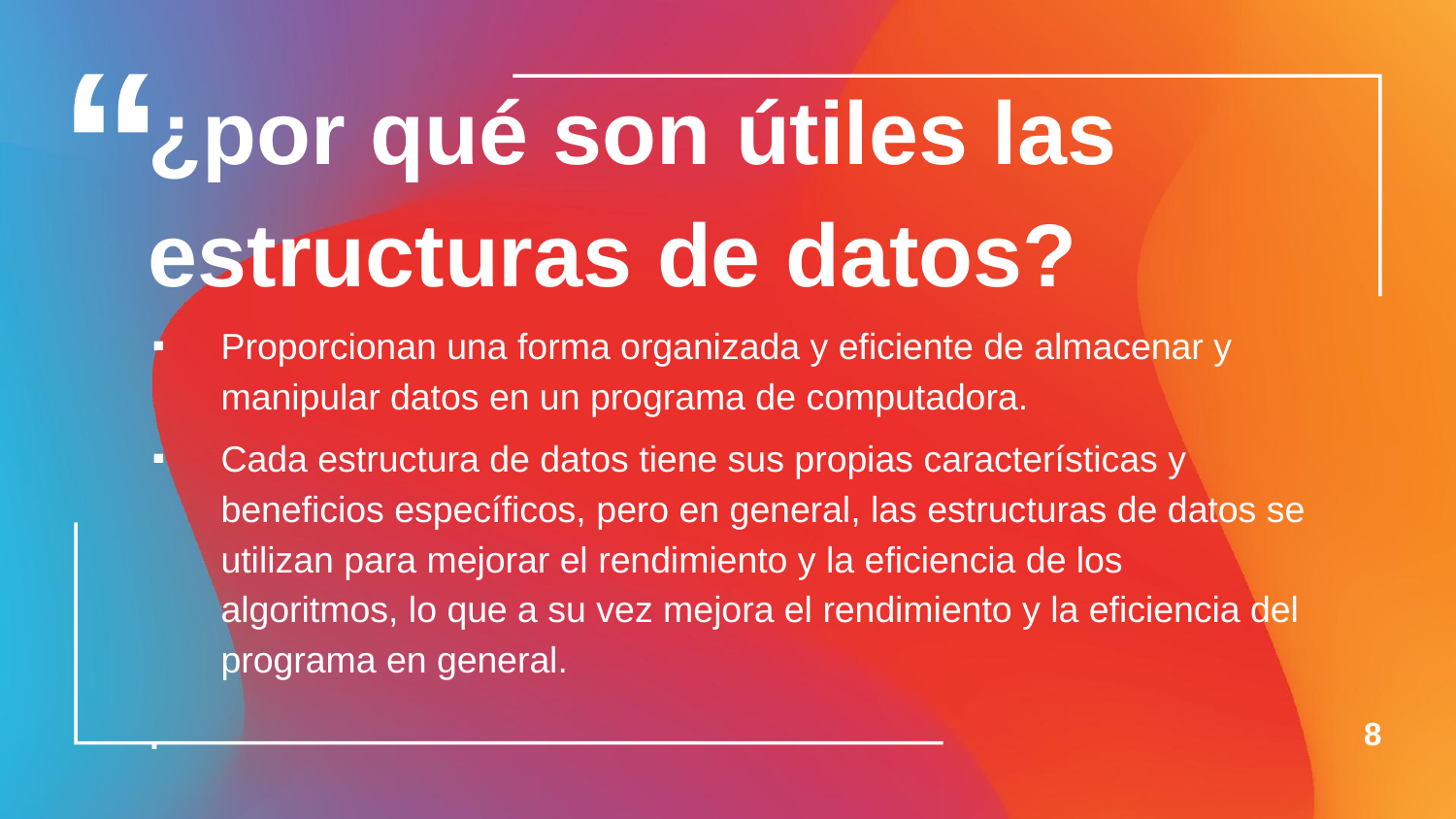

¿por qué son útiles las estructuras de datos?
Proporcionan una forma organizada y eficiente de almacenar y manipular datos en un programa de computadora.
Cada estructura de datos tiene sus propias características y beneficios específicos, pero en general, las estructuras de datos se utilizan para mejorar el rendimiento y la eficiencia de los algoritmos, lo que a su vez mejora el rendimiento y la eficiencia del programa en general.
.
8